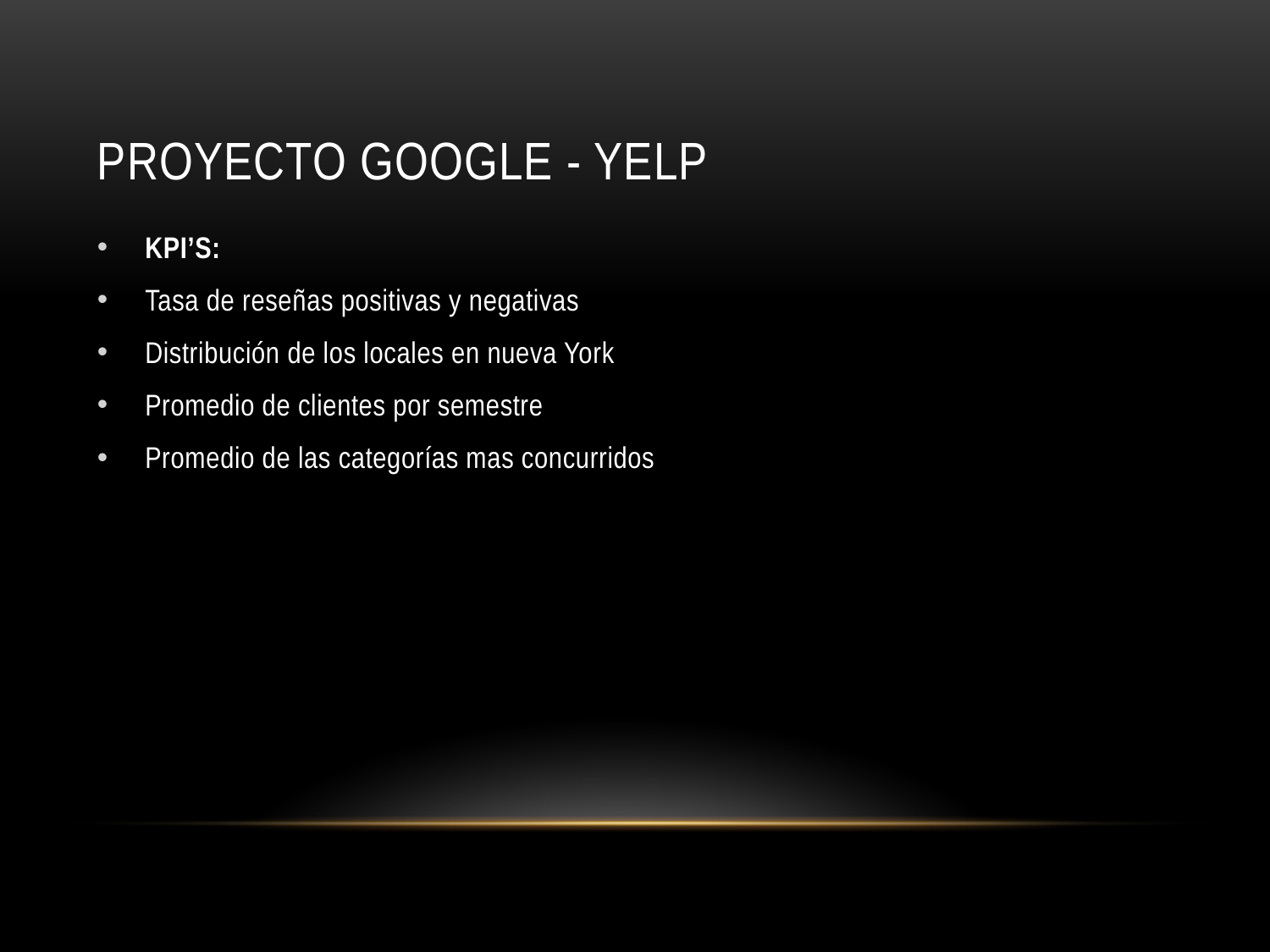

# Proyecto google - Yelp
KPI’S:
Tasa de reseñas positivas y negativas
Distribución de los locales en nueva York
Promedio de clientes por semestre
Promedio de las categorías mas concurridos